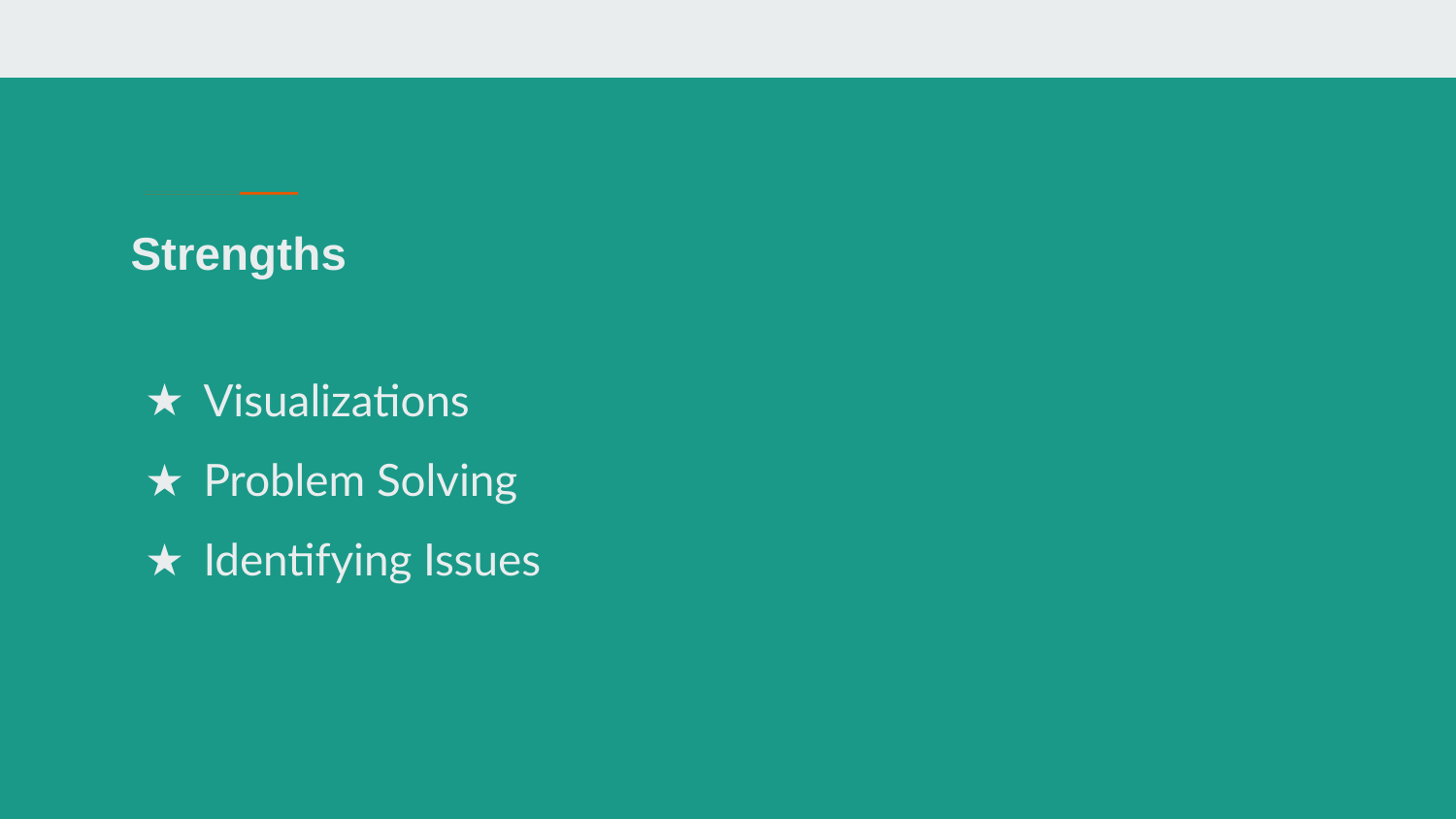

# Strengths
Visualizations
Problem Solving
Identifying Issues